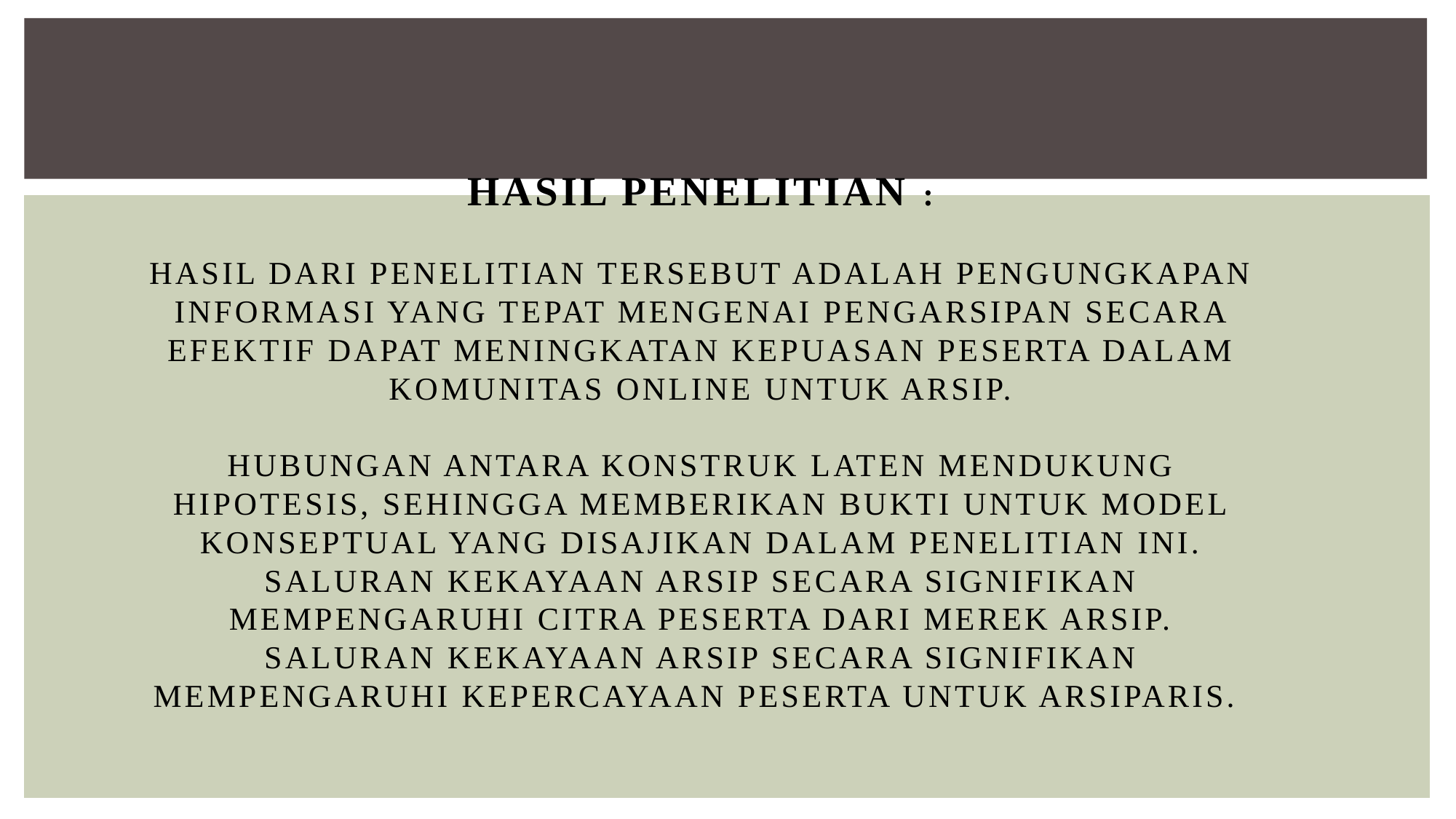

# Hasil Penelitian : Hasil dari penelitian tersebut adalah pengungkapan informasi yang tepat mengenai pengarsipan secara efektif dapat meningkatan kepuasan peserta dalam komunitas online untuk arsip. Hubungan antara konstruk laten mendukung hipotesis, sehingga memberikan bukti untuk model konseptual yang disajikan dalam penelitian ini. Saluran kekayaan arsip secara signifikan mempengaruhi citra peserta dari merek arsip. Saluran kekayaan arsip secara signifikan mempengaruhi kepercayaan peserta untuk arsiparis.